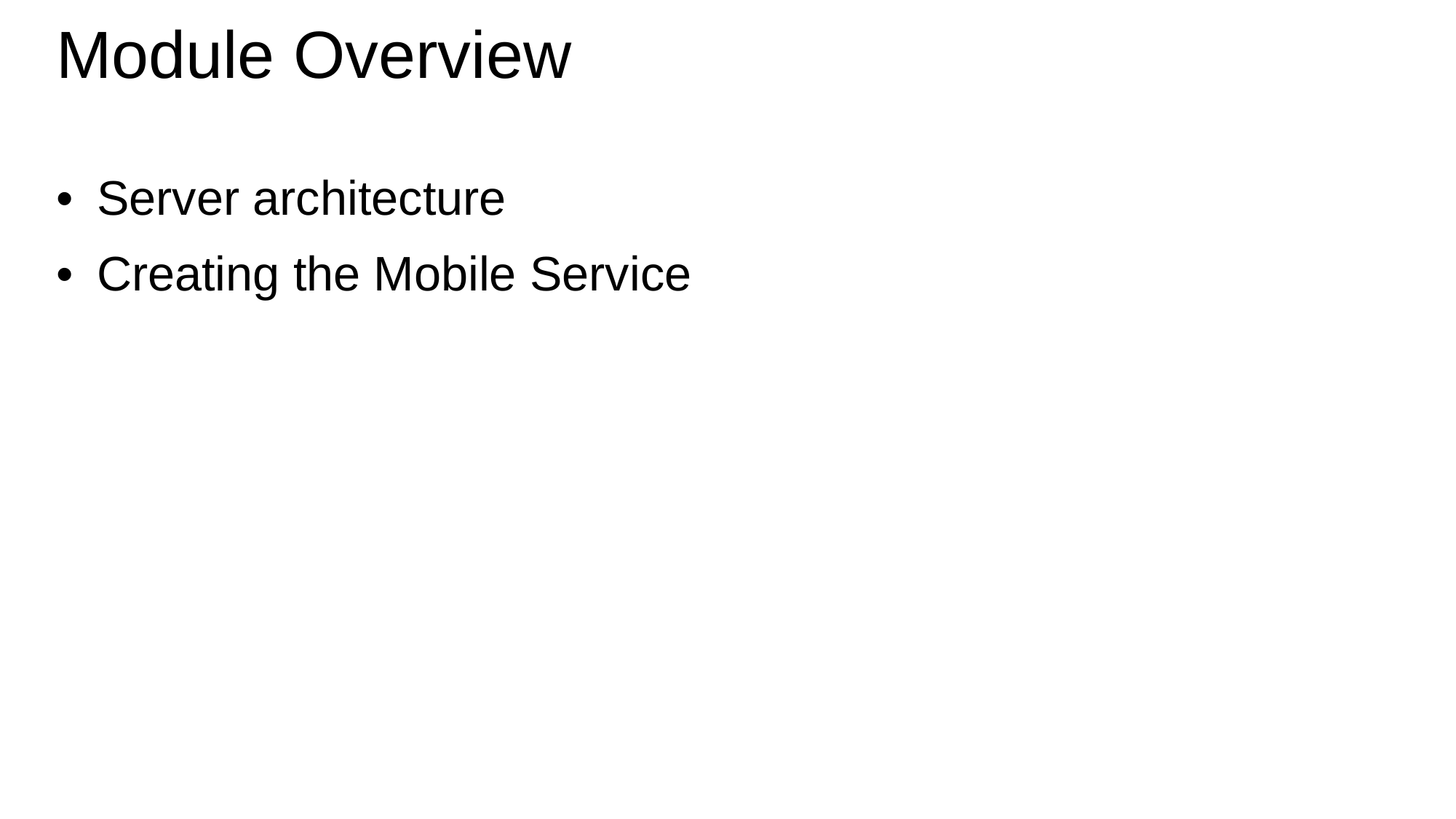

# Module Overview
Server architecture
Creating the Mobile Service